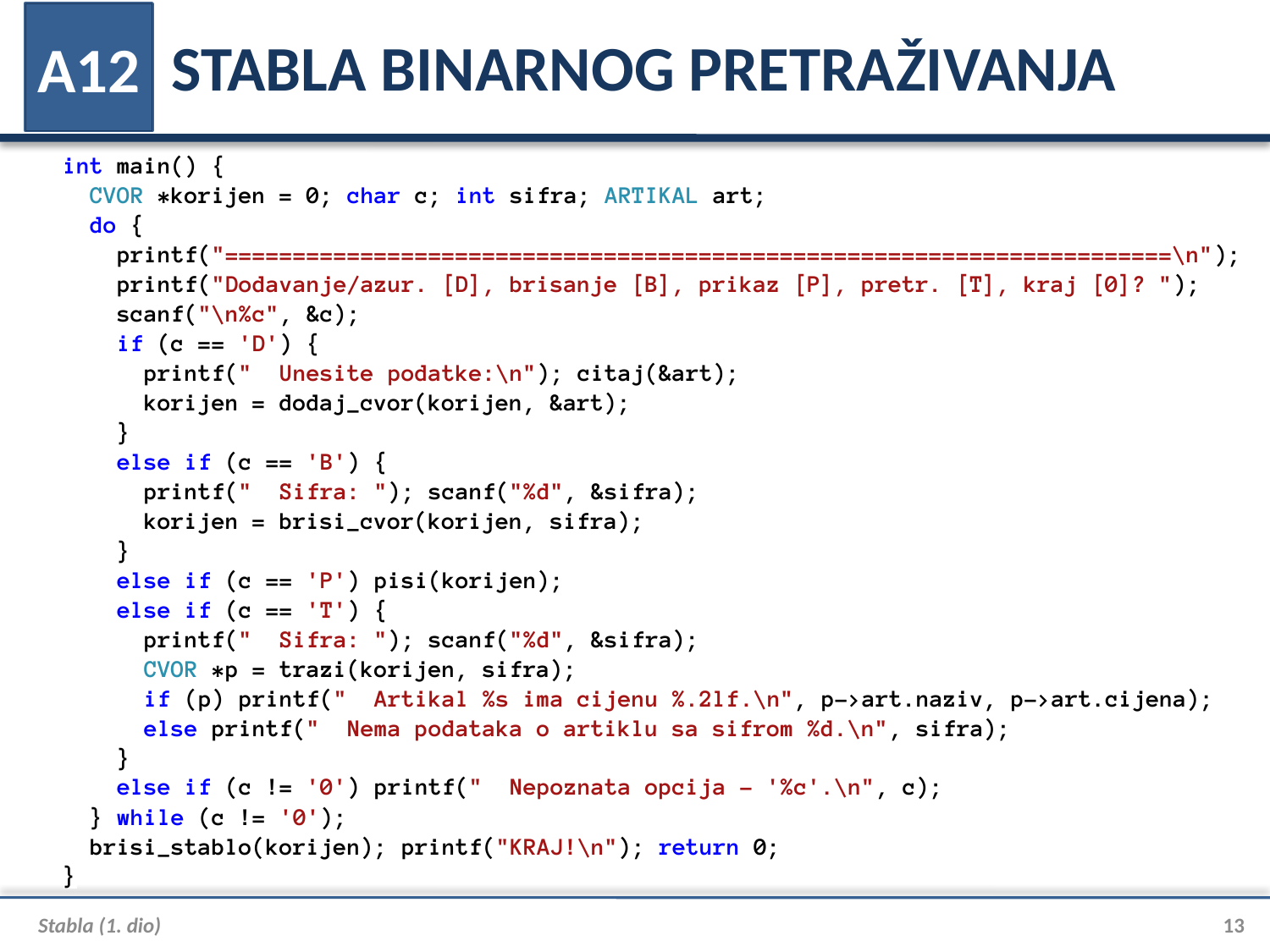

# STABLA BINARNOG PRETRAŽIVANJA
A12
int main() {
  CVOR *korijen = 0; char c; int sifra; ARTIKAL art;
  do {
    printf("======================================================================\n");
    printf("Dodavanje/azur. [D], brisanje [B], prikaz [P], pretr. [T], kraj [0]? ");
    scanf("\n%c", &c);
    if (c == 'D') {
      printf("  Unesite podatke:\n"); citaj(&art);
      korijen = dodaj_cvor(korijen, &art);
    }
    else if (c == 'B') {
      printf("  Sifra: "); scanf("%d", &sifra);
      korijen = brisi_cvor(korijen, sifra);
    }
    else if (c == 'P') pisi(korijen);
    else if (c == 'T') {
      printf("  Sifra: "); scanf("%d", &sifra);
      CVOR *p = trazi(korijen, sifra);
      if (p) printf("  Artikal %s ima cijenu %.2lf.\n", p->art.naziv, p->art.cijena);
      else printf("  Nema podataka o artiklu sa sifrom %d.\n", sifra);
    }
    else if (c != '0') printf("  Nepoznata opcija - '%c'.\n", c);
  } while (c != '0');
  brisi_stablo(korijen); printf("KRAJ!\n"); return 0;
}
======================================================================
Dodavanje/azur. [D], brisanje [B], prikaz [P], pretr. [T], kraj [0]? D
  Unesite podatke:
    Sifra: 10
    Naziv: Banane
    Kolicina: 2
    Cijena: 1.5
======================================================================
Dodavanje/azur. [D], brisanje [B], prikaz [P], pretr. [T], kraj [0]? D
  Unesite podatke:
    Sifra: 20
    Naziv: Jabuke
    Kolicina: 3
    Cijena: 1.2
======================================================================
Dodavanje/azur. [D], brisanje [B], prikaz [P], pretr. [T], kraj [0]? P
--- ----- -------------------- ------ ------ ------
RB. SIFRA NAZIV                KOL.   CIJENA UKUPNO
--- ----- -------------------- ------ ------ ------
 1. 00010 Banane                 2.00   1.50   3.00
 2. 00020 Jabuke                 3.00   1.20   3.60
======================================================================
Dodavanje/azur. [D], brisanje [B], prikaz [P], pretr. [T], kraj [0]? 0
KRAJ!
Stabla (1. dio)
13